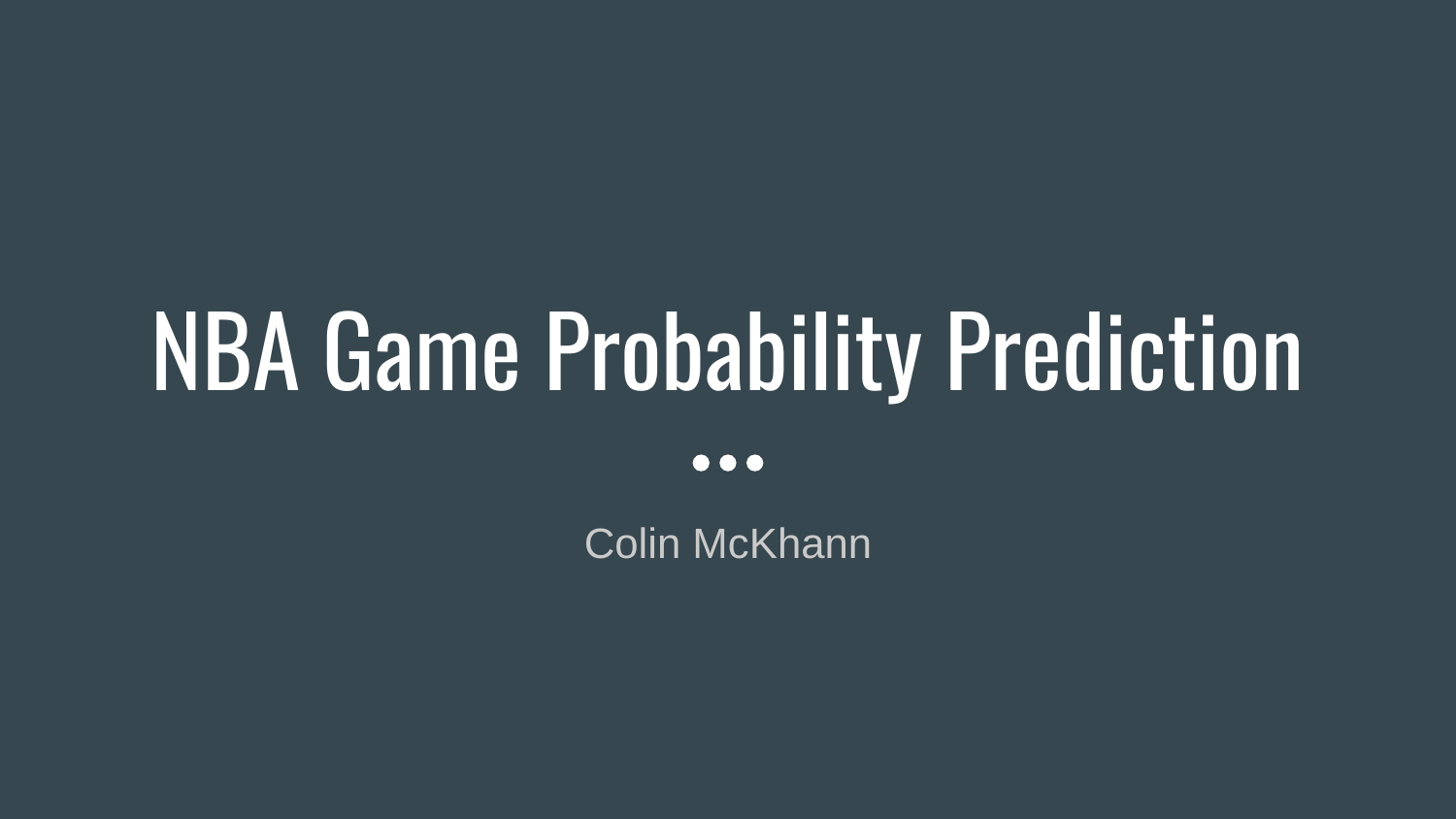

# NBA Game Probability Prediction
Colin McKhann